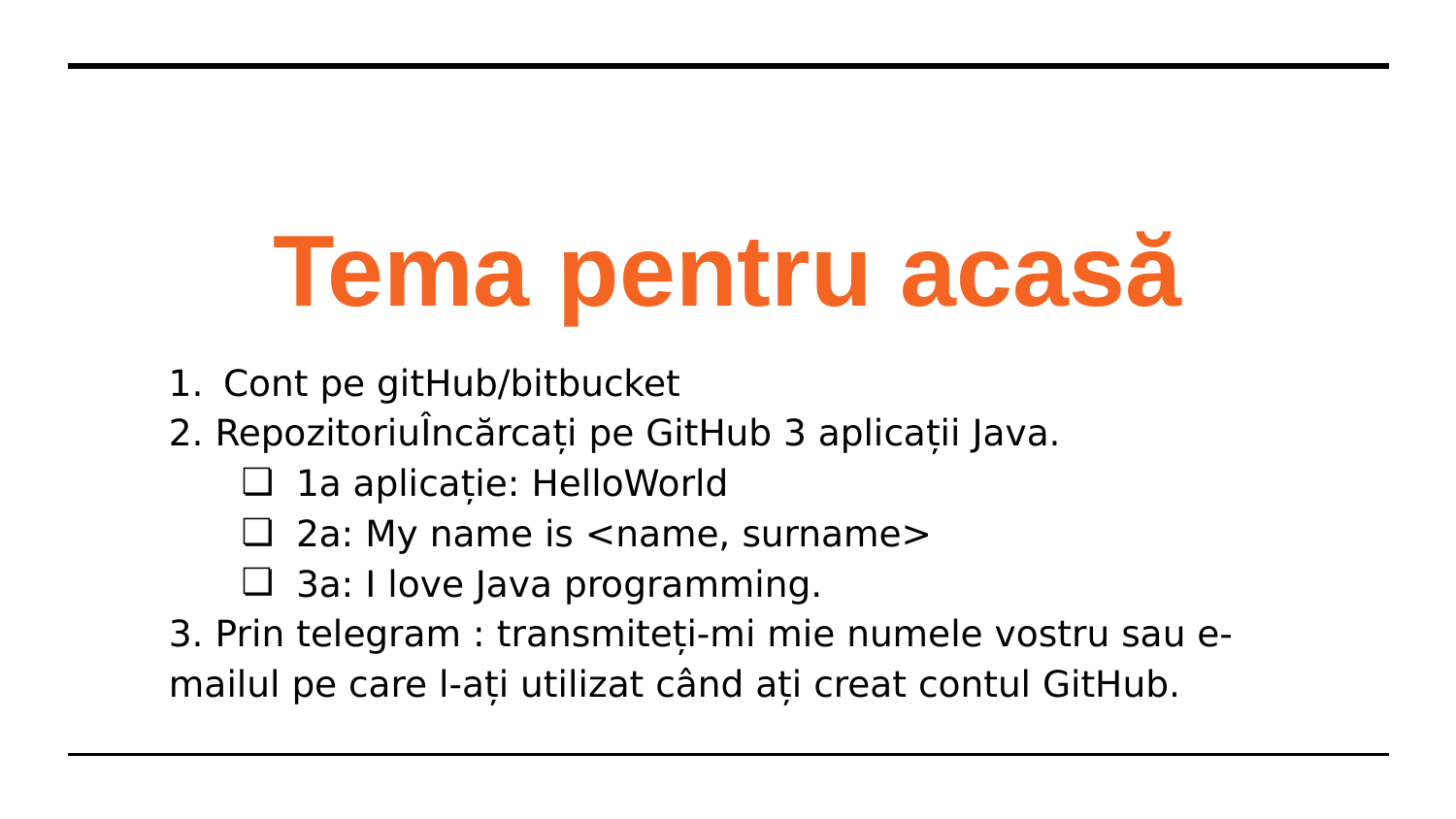

# Tema pentru acasă
Cont pe gitHub/bitbucket
2. RepozitoriuÎncărcați pe GitHub 3 aplicații Java.
1a aplicație: HelloWorld
2a: My name is <name, surname>
3a: I love Java programming.
3. Prin telegram : transmiteți-mi mie numele vostru sau e-mailul pe care l-ați utilizat când ați creat contul GitHub.